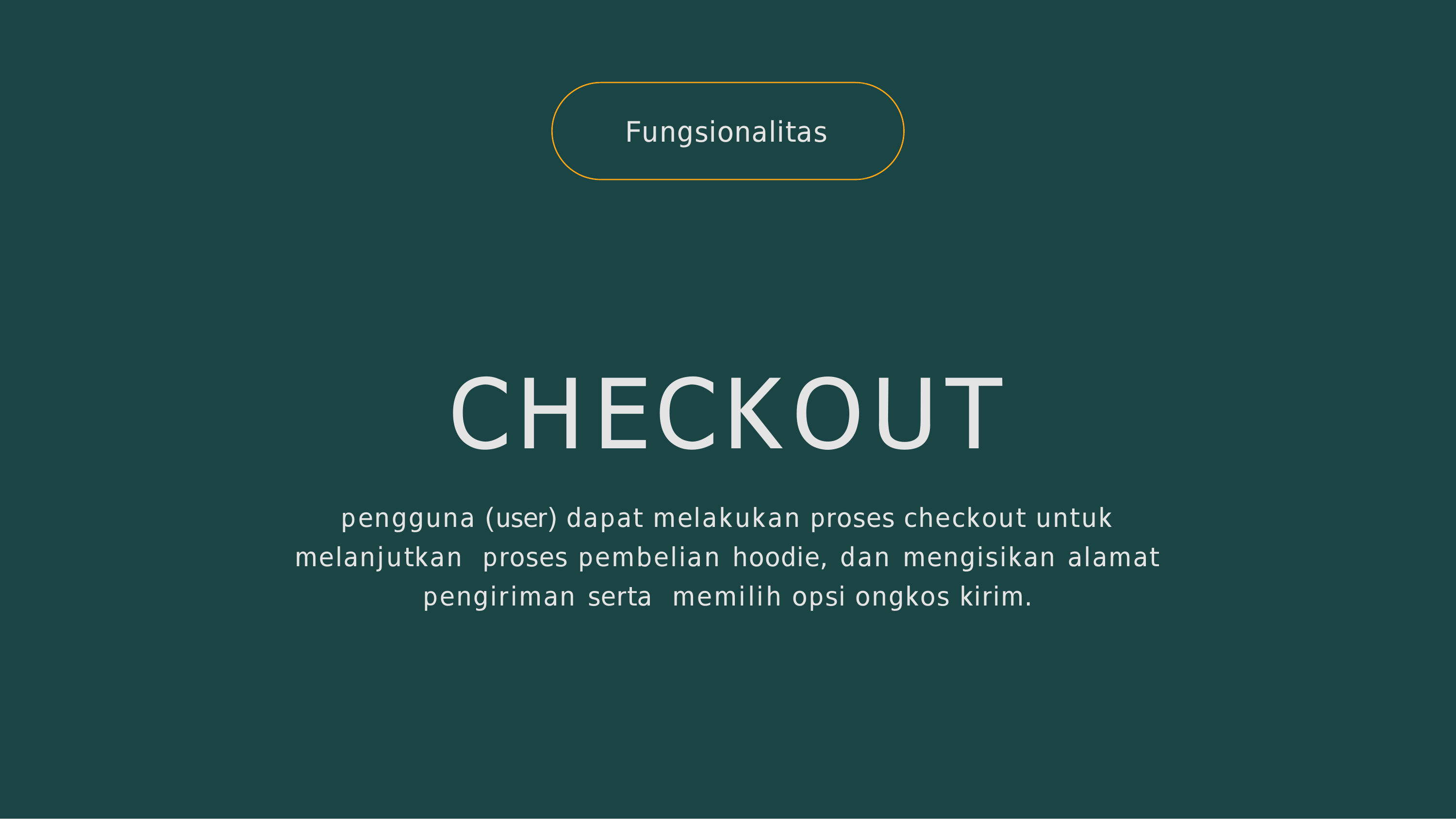

# Fungsionalitas
CHECKOUT
pengguna (user) dapat melakukan proses checkout untuk melanjutkan  proses pembelian hoodie, dan mengisikan alamat pengiriman serta  memilih opsi ongkos kirim.